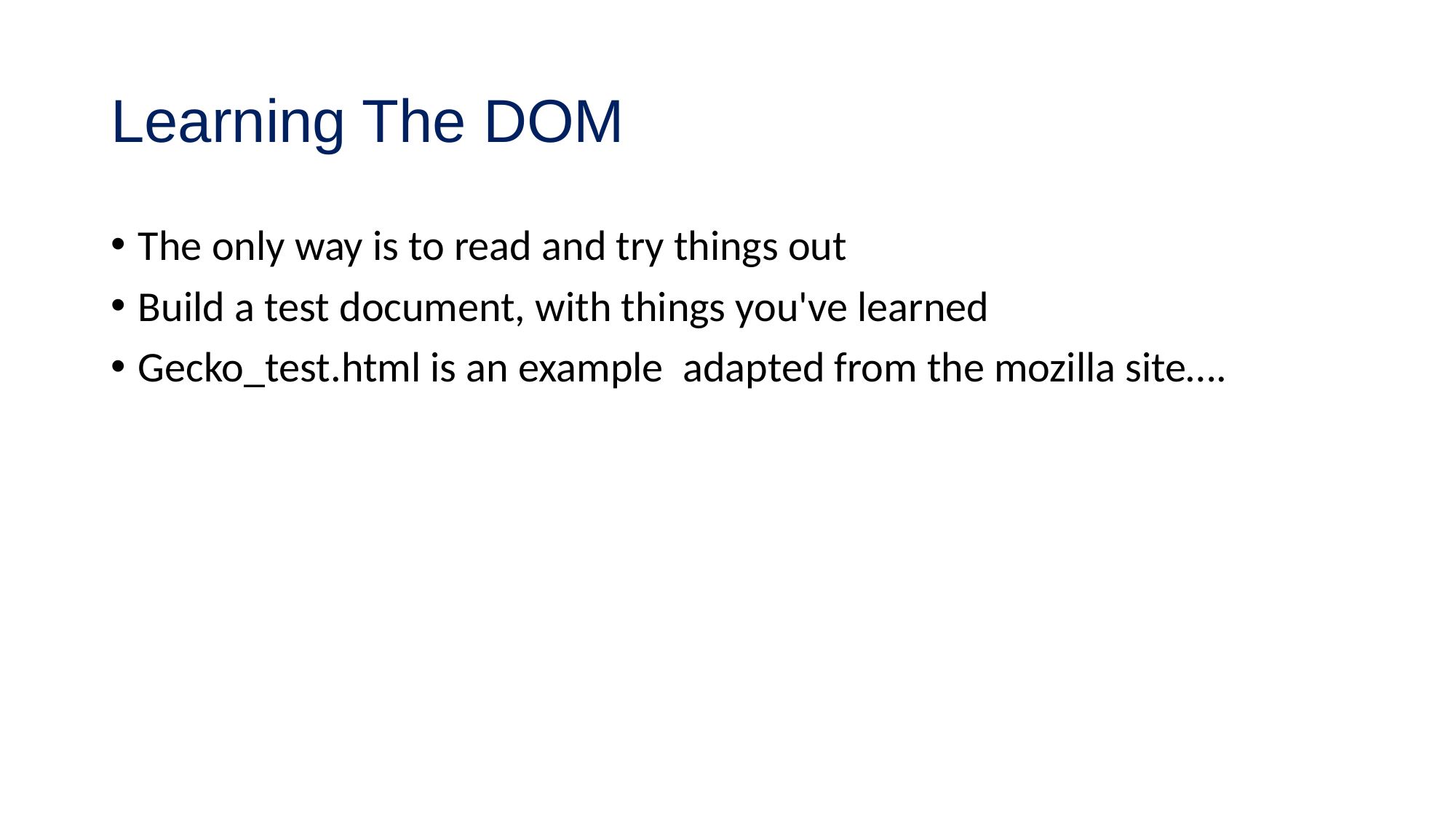

# Learning The DOM
The only way is to read and try things out
Build a test document, with things you've learned
Gecko_test.html is an example  adapted from the mozilla site….